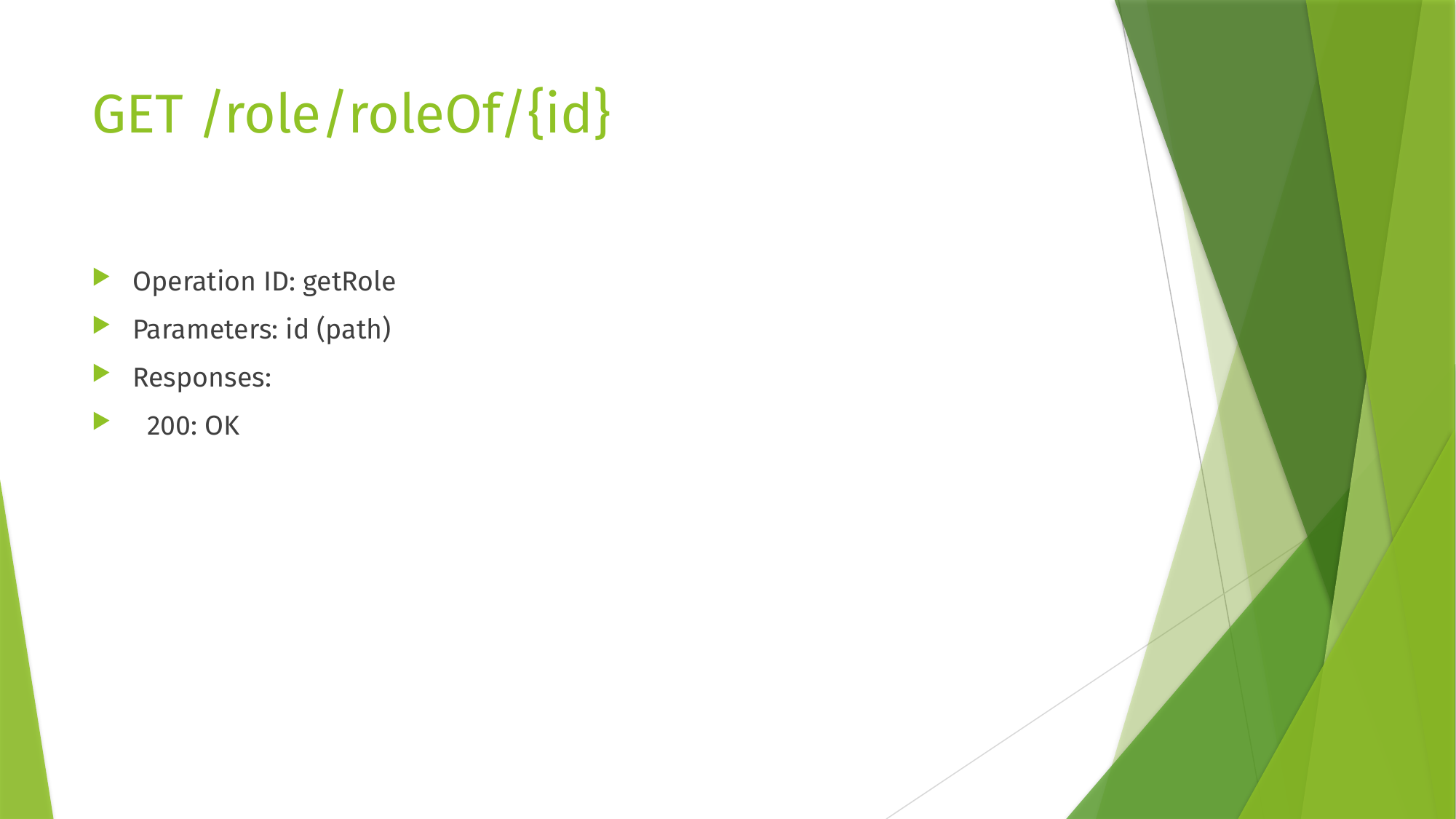

# GET /role/roleOf/{id}
Operation ID: getRole
Parameters: id (path)
Responses:
  200: OK